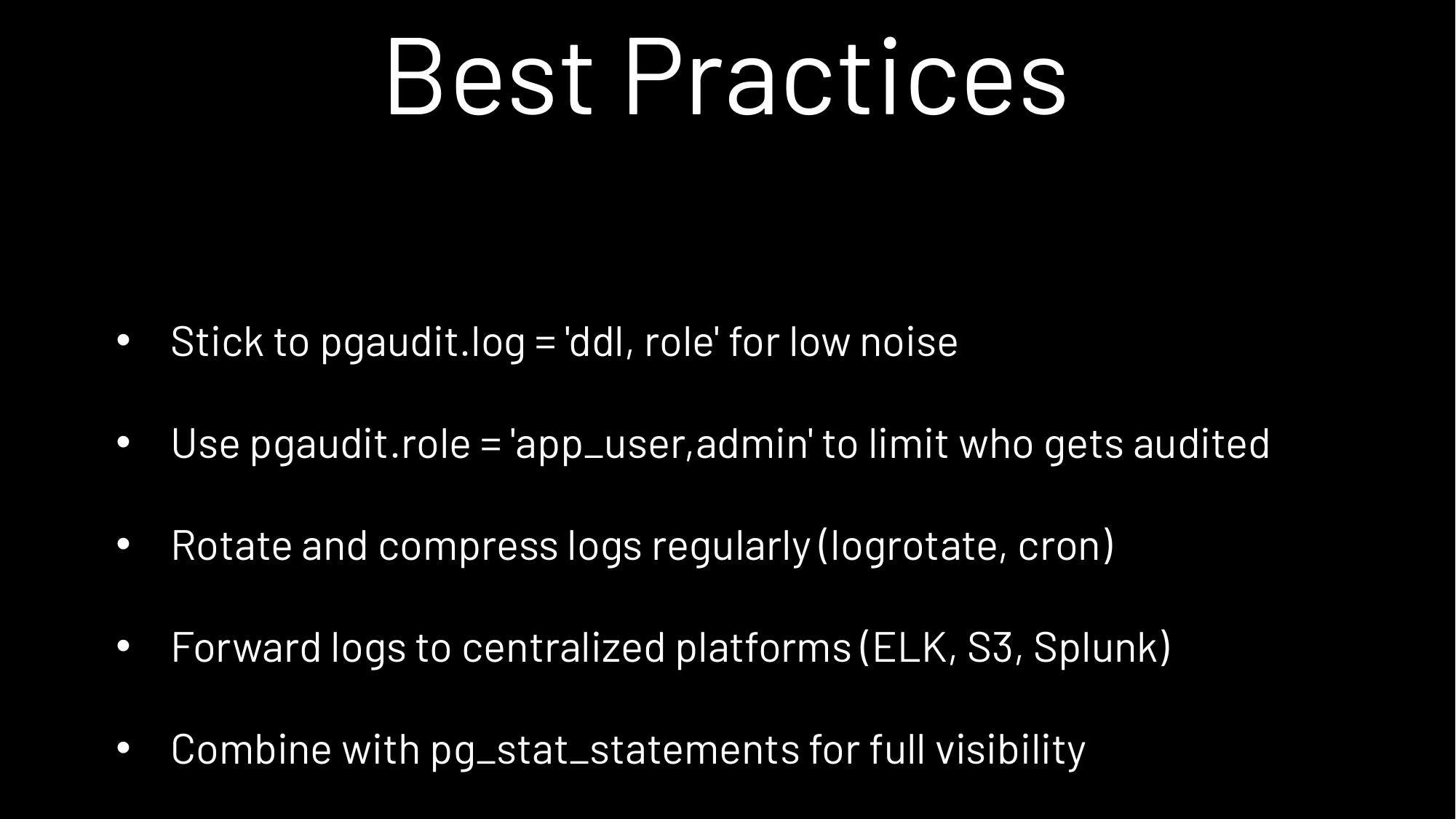

Best Practices
Stick to pgaudit.log = 'ddl, role' for low noise
Use pgaudit.role = 'app_user,admin' to limit who gets audited
Rotate and compress logs regularly (logrotate, cron)
Forward logs to centralized platforms (ELK, S3, Splunk)
Combine with pg_stat_statements for full visibility